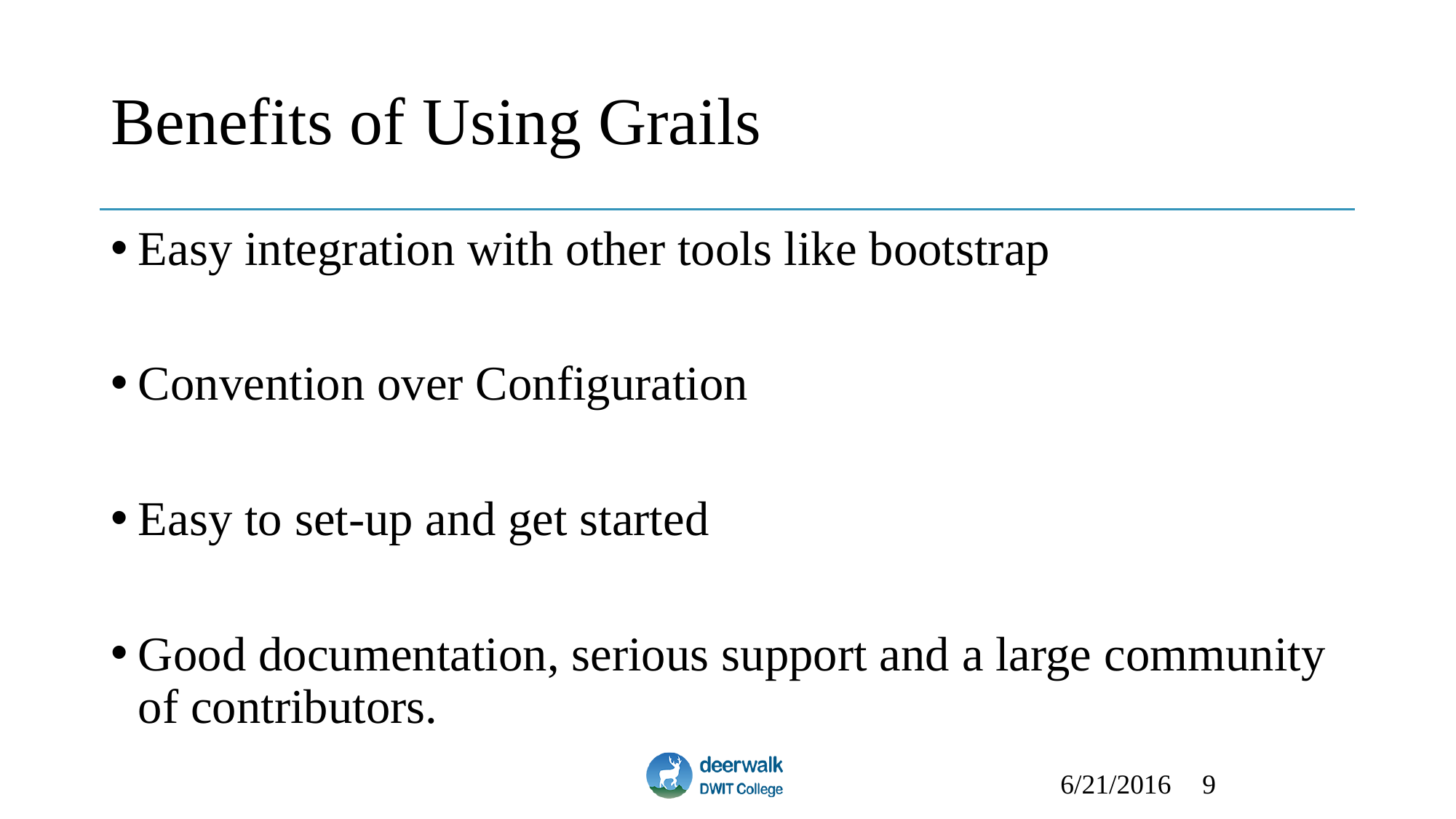

# Benefits of Using Grails
Easy integration with other tools like bootstrap

Convention over Configuration

Easy to set-up and get started

Good documentation, serious support and a large community of contributors.
6/21/2016
9